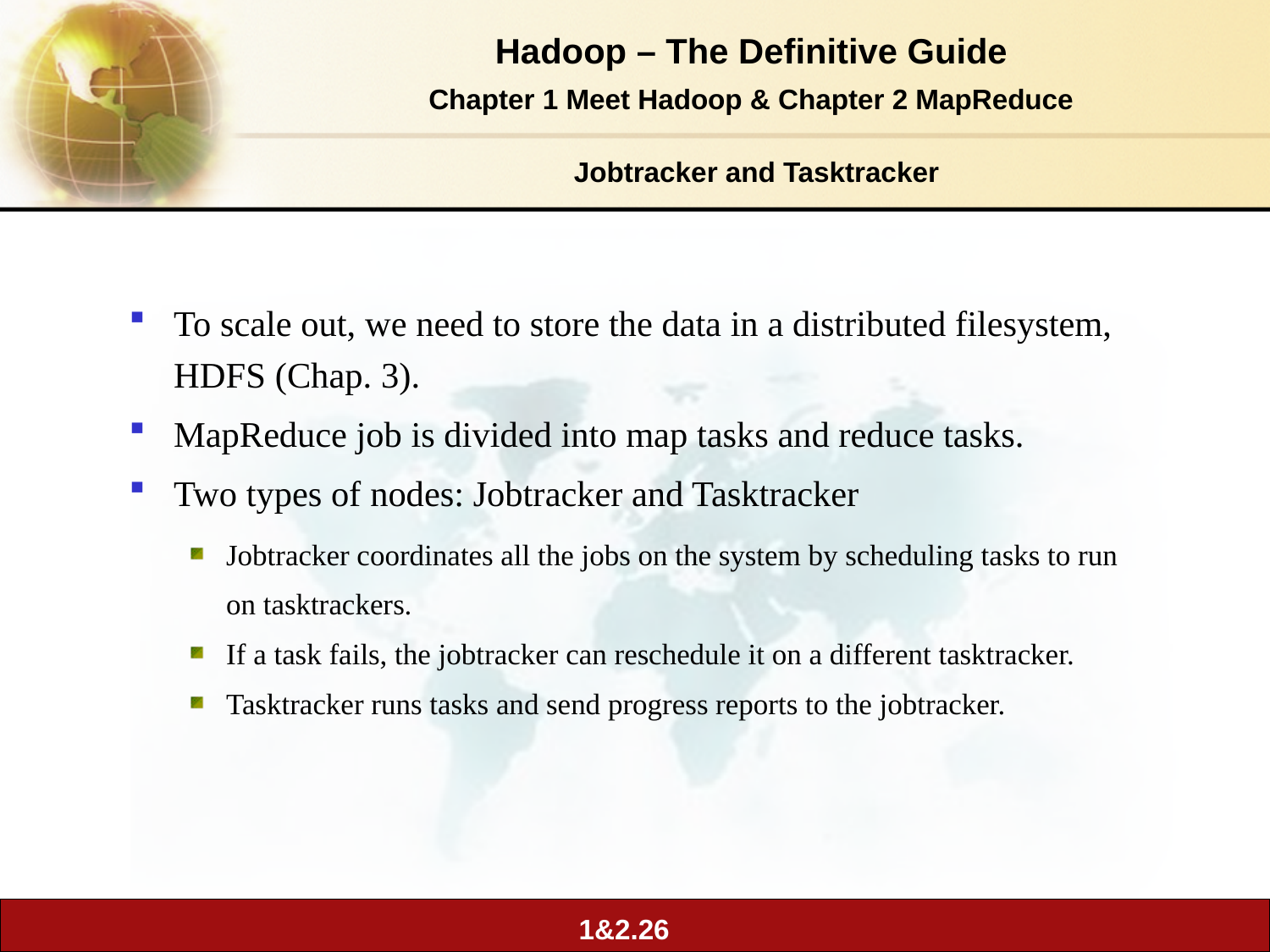

# Jobtracker and Tasktracker
To scale out, we need to store the data in a distributed filesystem, HDFS (Chap. 3).
MapReduce job is divided into map tasks and reduce tasks.
Two types of nodes: Jobtracker and Tasktracker
Jobtracker coordinates all the jobs on the system by scheduling tasks to run on tasktrackers.
If a task fails, the jobtracker can reschedule it on a different tasktracker.
Tasktracker runs tasks and send progress reports to the jobtracker.